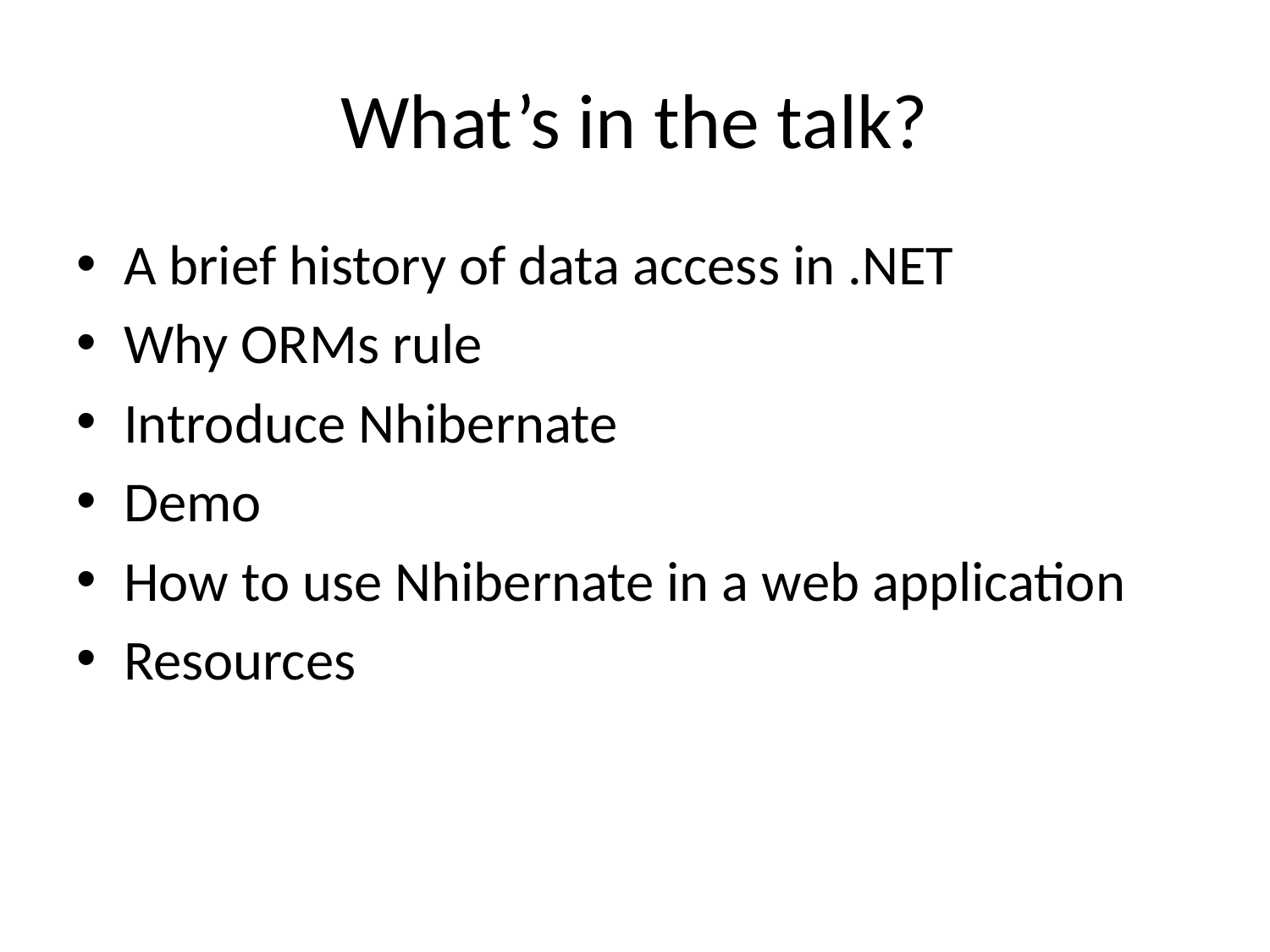

# What’s in the talk?
A brief history of data access in .NET
Why ORMs rule
Introduce Nhibernate
Demo
How to use Nhibernate in a web application
Resources